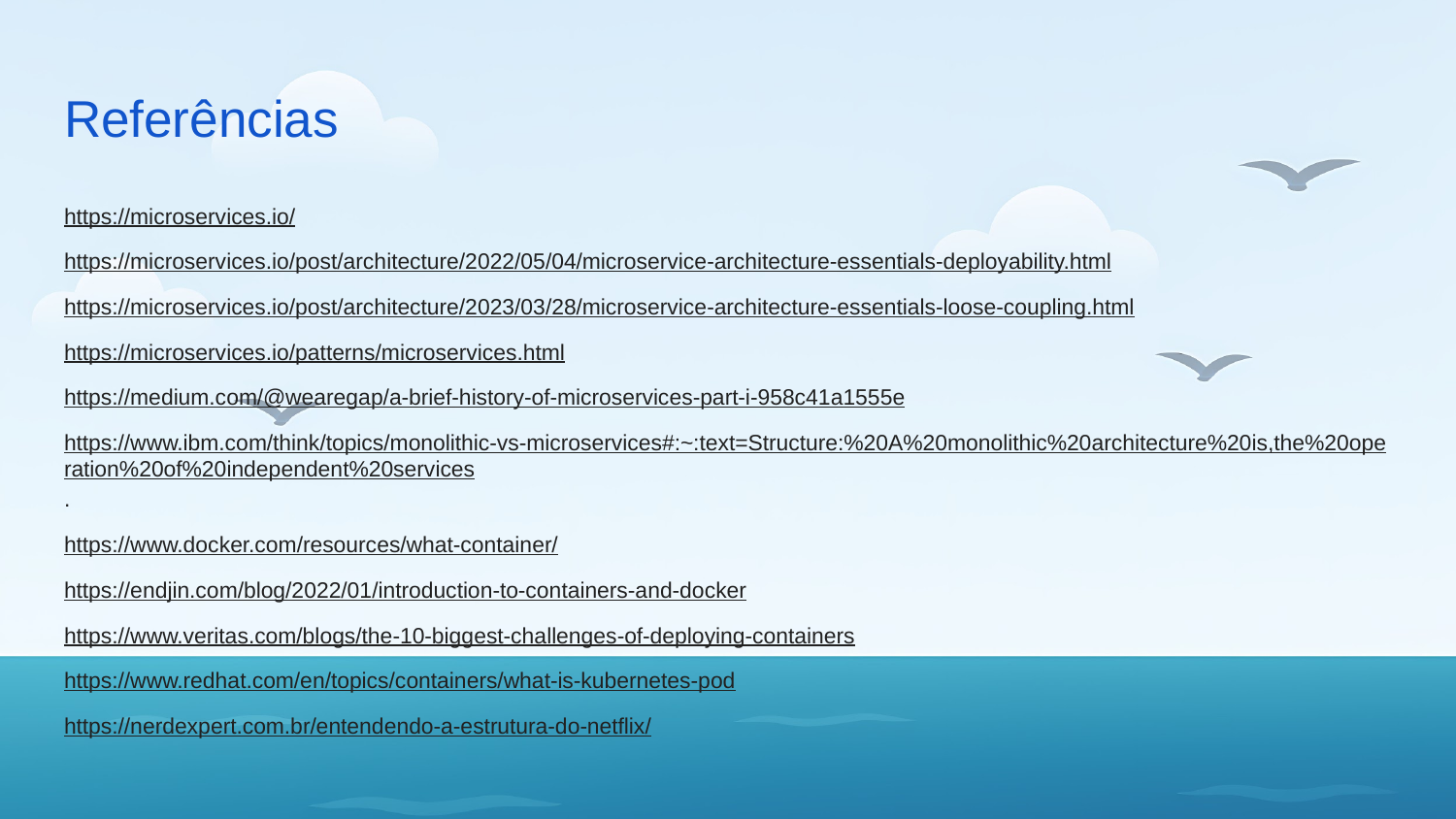

# Referências
https://microservices.io/
https://microservices.io/post/architecture/2022/05/04/microservice-architecture-essentials-deployability.html
https://microservices.io/post/architecture/2023/03/28/microservice-architecture-essentials-loose-coupling.html
https://microservices.io/patterns/microservices.html
https://medium.com/@wearegap/a-brief-history-of-microservices-part-i-958c41a1555e
https://www.ibm.com/think/topics/monolithic-vs-microservices#:~:text=Structure:%20A%20monolithic%20architecture%20is,the%20operation%20of%20independent%20services.
https://www.docker.com/resources/what-container/
https://endjin.com/blog/2022/01/introduction-to-containers-and-docker
https://www.veritas.com/blogs/the-10-biggest-challenges-of-deploying-containers
https://www.redhat.com/en/topics/containers/what-is-kubernetes-pod
https://nerdexpert.com.br/entendendo-a-estrutura-do-netflix/